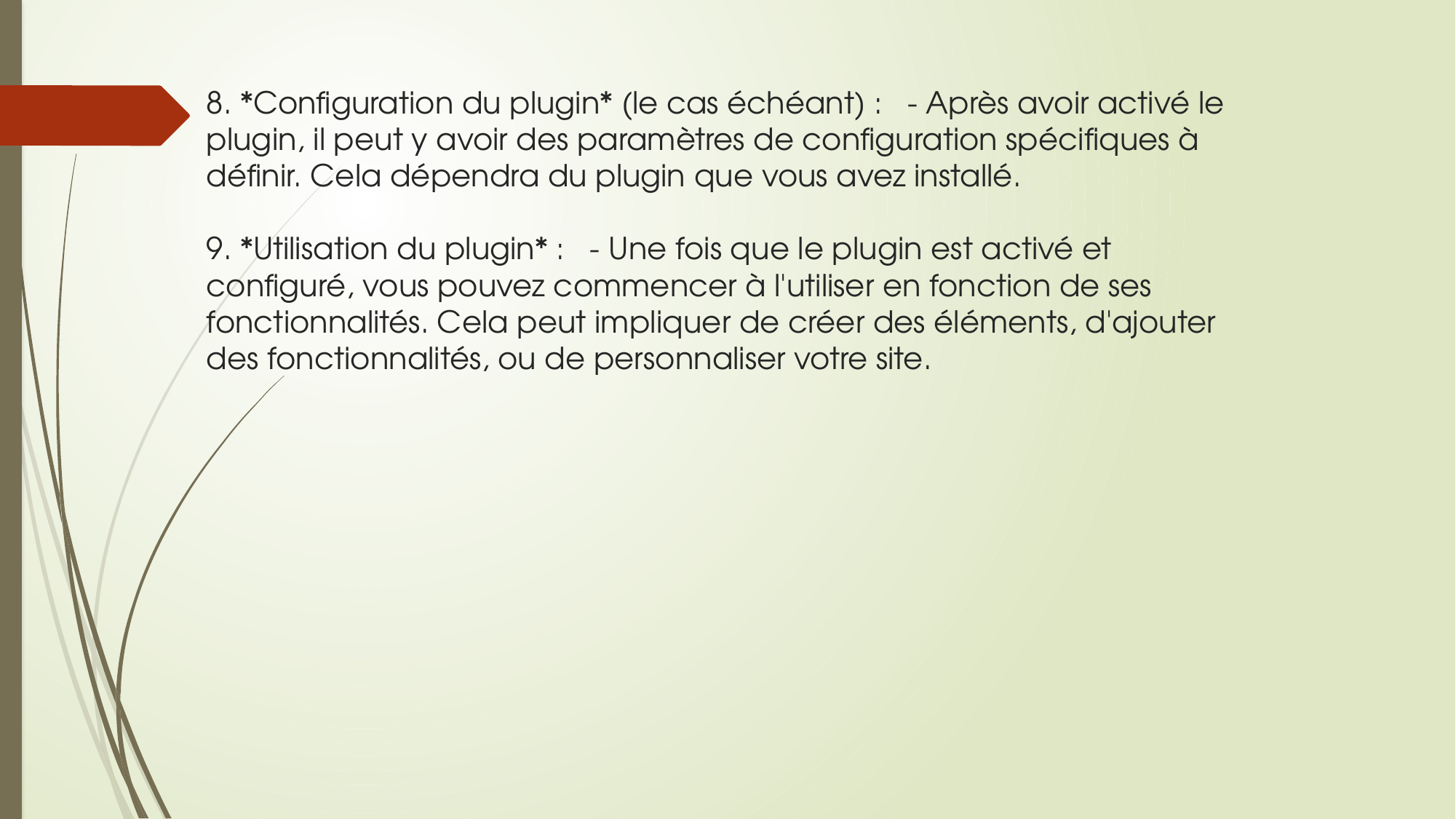

# 8. *Configuration du plugin* (le cas échéant) :   - Après avoir activé le plugin, il peut y avoir des paramètres de configuration spécifiques à définir. Cela dépendra du plugin que vous avez installé. 9. *Utilisation du plugin* :   - Une fois que le plugin est activé et configuré, vous pouvez commencer à l'utiliser en fonction de ses fonctionnalités. Cela peut impliquer de créer des éléments, d'ajouter des fonctionnalités, ou de personnaliser votre site.